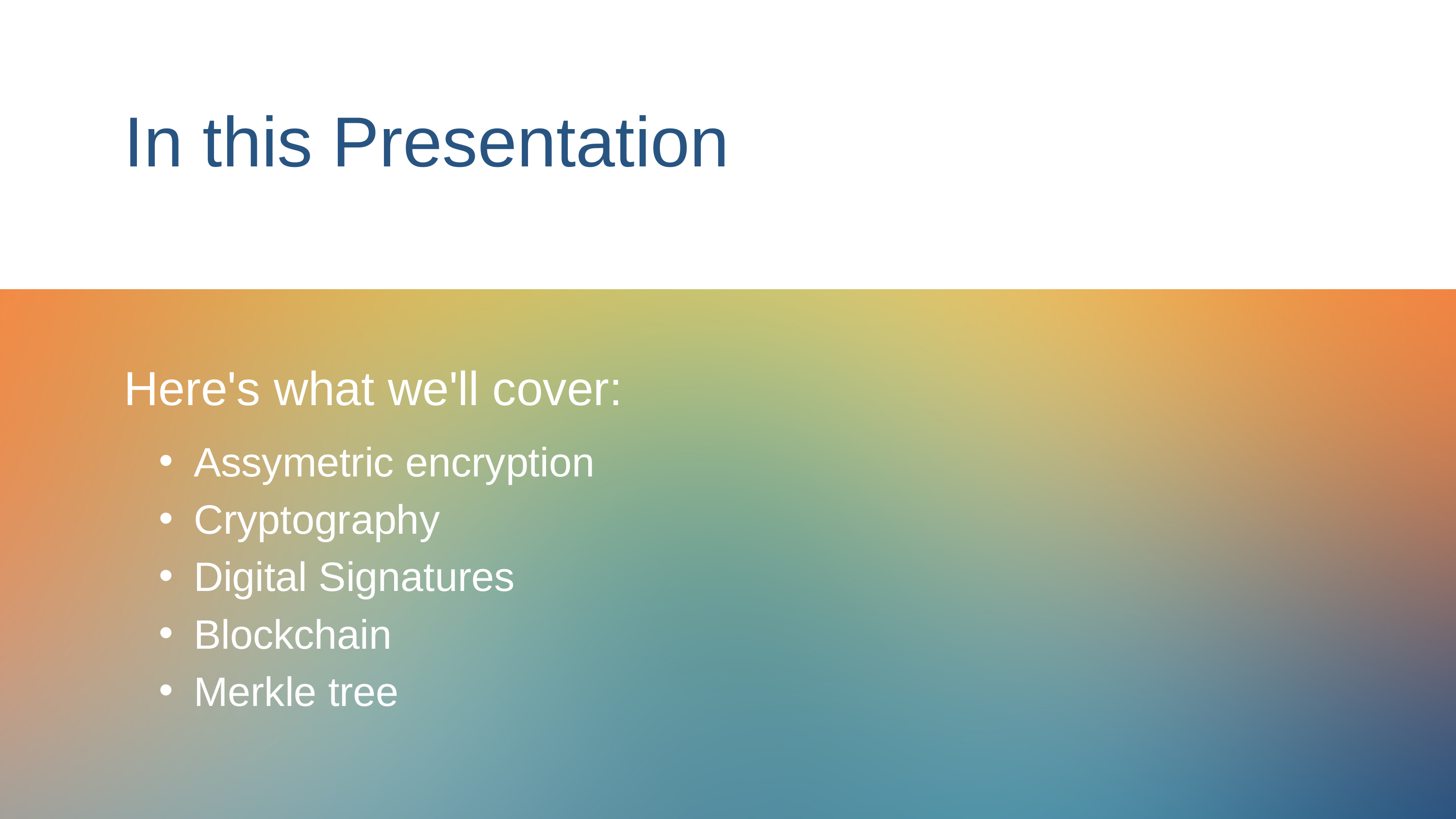

In this Presentation

Here's what we'll cover:
Assymetric encryption
Cryptography
Digital Signatures
Blockchain
Merkle tree